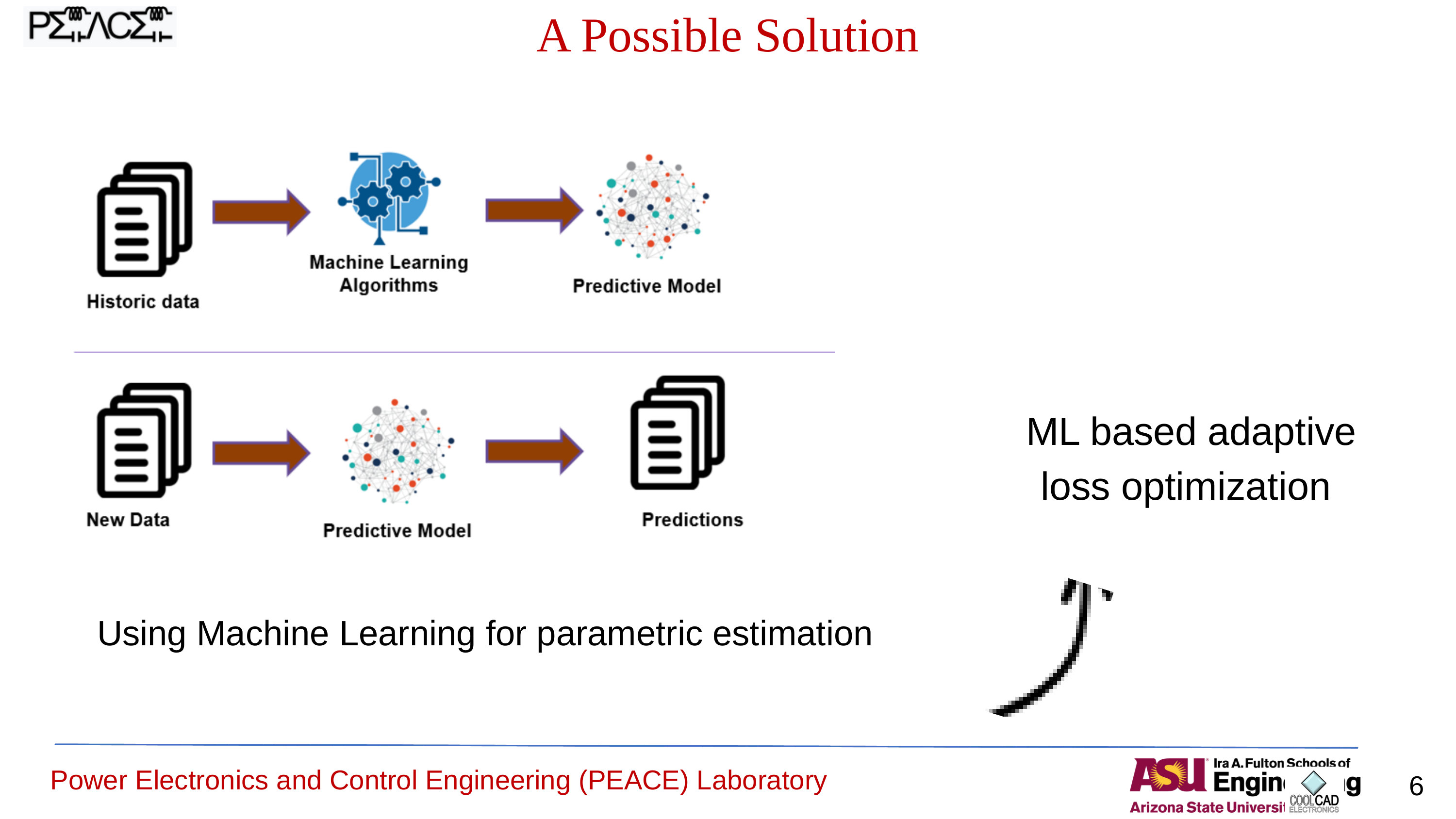

A Possible Solution

 ML based adaptive loss optimization

Using Machine Learning for parametric estimation

Power Electronics and Control Engineering (PEACE) Laboratory

6